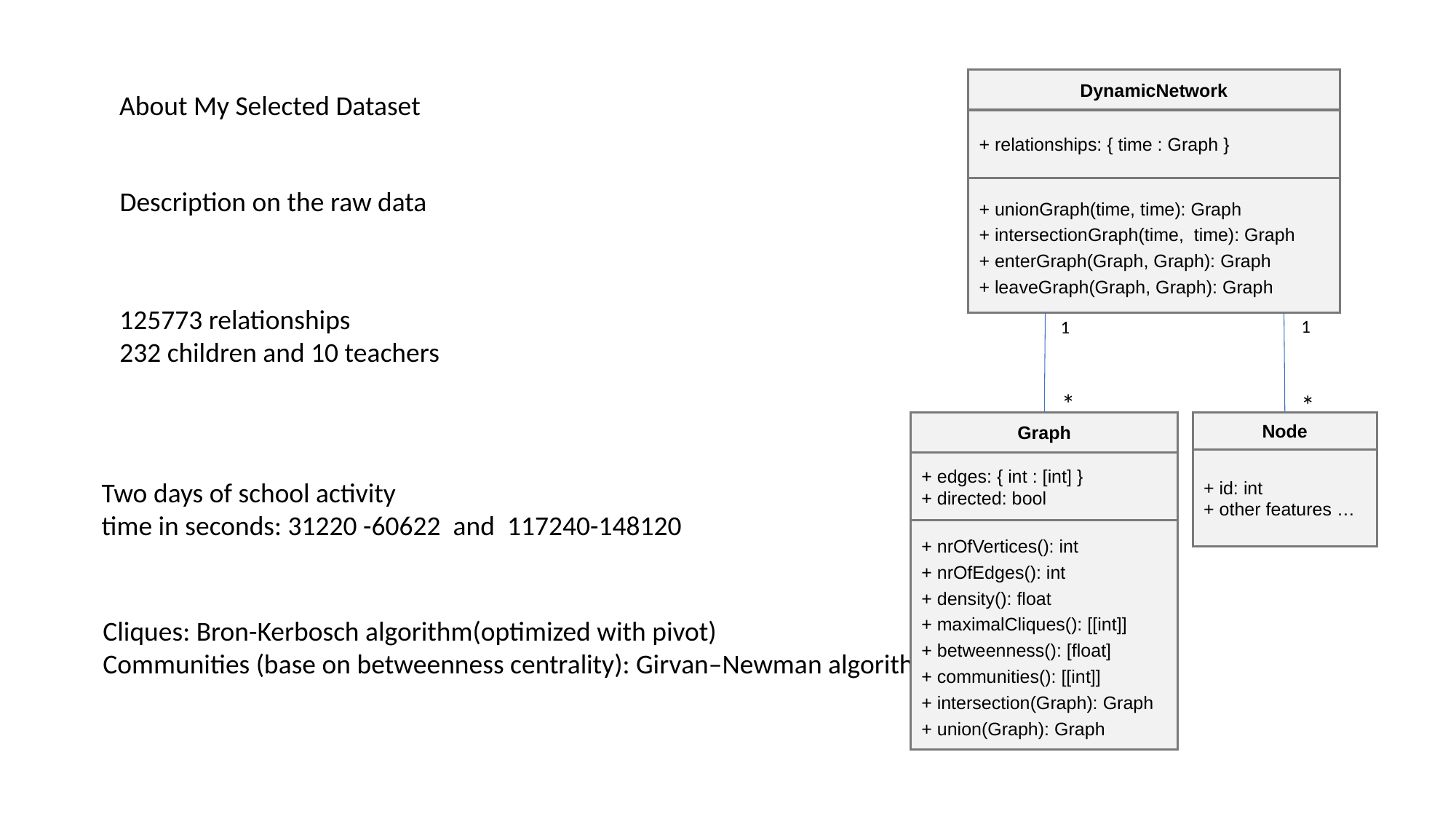

DynamicNetwork
+ relationships: { time : Graph }
+ unionGraph(time, time): Graph
+ intersectionGraph(time,  time): Graph
+ enterGraph(Graph, Graph): Graph
+ leaveGraph(Graph, Graph): Graph
About My Selected Dataset
Description on the raw data
125773 relationships
232 children and 10 teachers
1
*
1
*
Graph
+ edges: { int : [int] }
+ directed: bool
+ nrOfVertices(): int
+ nrOfEdges(): int
+ density(): float
+ maximalCliques(): [[int]]
+ betweenness(): [float]
+ communities(): [[int]]
+ intersection(Graph): Graph
+ union(Graph): Graph
Node
+ id: int
+ other features …
Two days of school activity
time in seconds: 31220 -60622  and  117240-148120
Cliques: Bron-Kerbosch algorithm(optimized with pivot)
Communities (base on betweenness centrality): Girvan–Newman algorithm